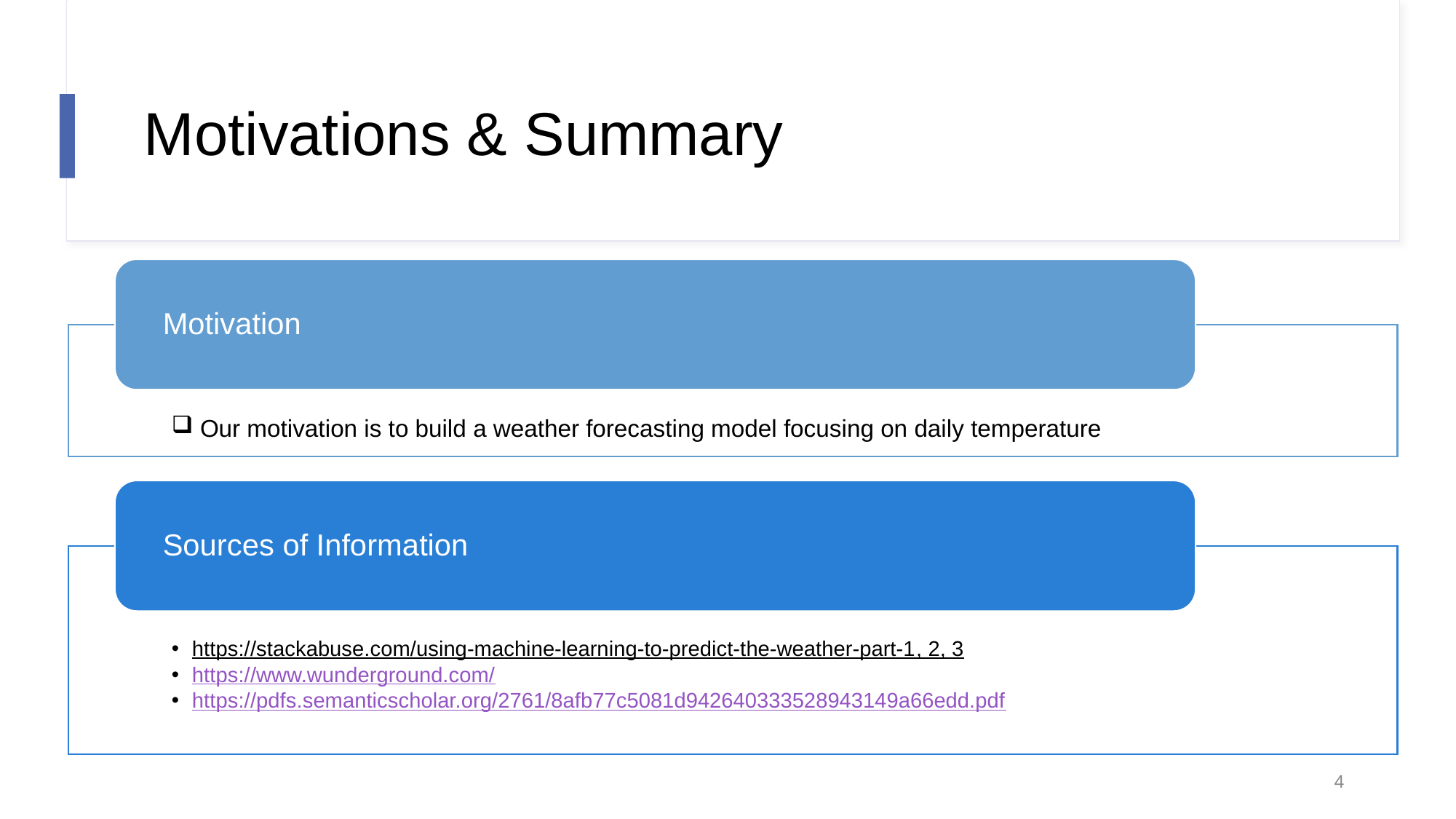

# Motivations & Summary
 Our motivation is to build a weather forecasting model focusing on daily temperature
Motivation
https://stackabuse.com/using-machine-learning-to-predict-the-weather-part-1, 2, 3
https://www.wunderground.com/
https://pdfs.semanticscholar.org/2761/8afb77c5081d942640333528943149a66edd.pdf

Sources of Information
4